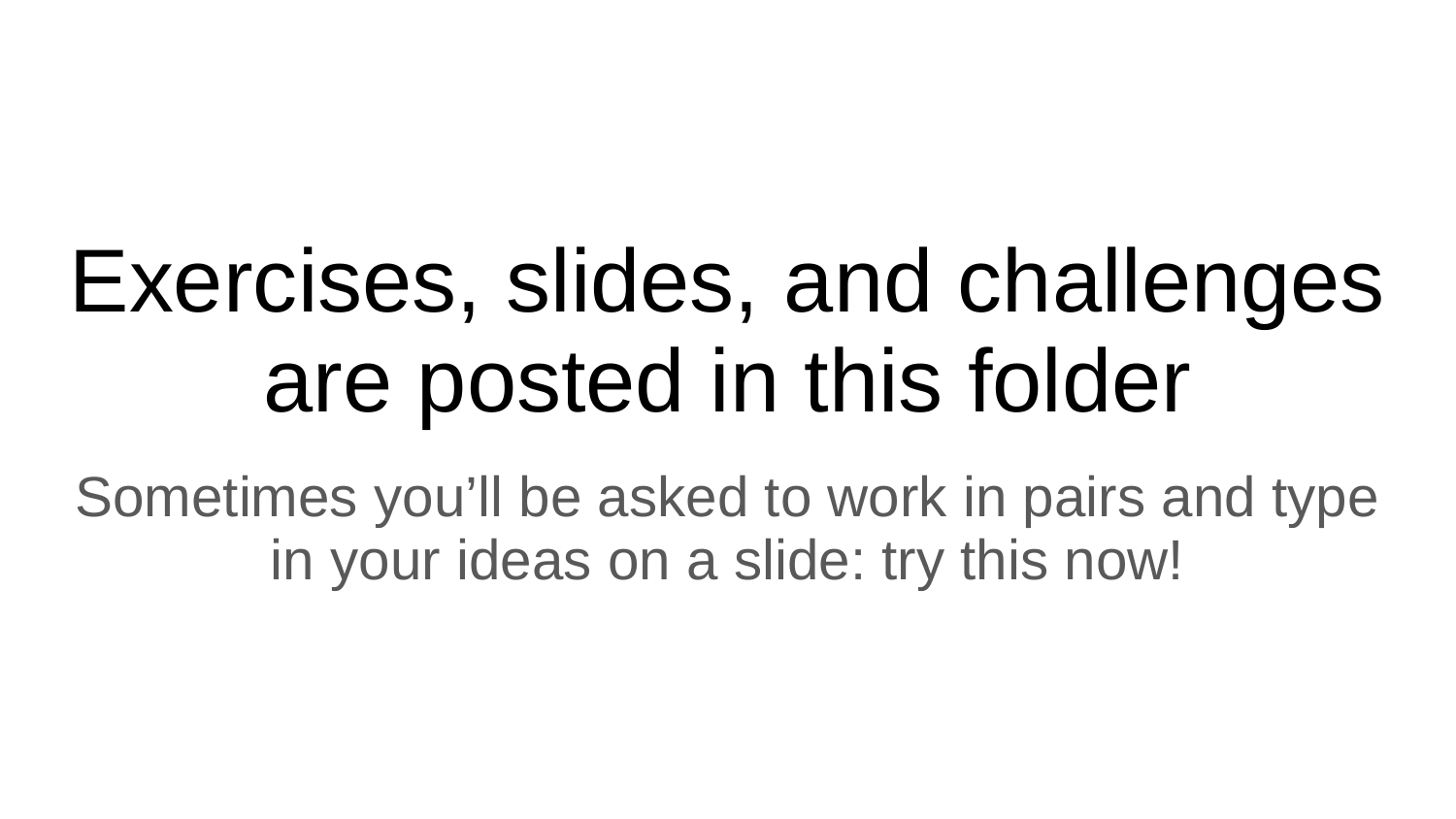

# Exercises, slides, and challenges are posted in this folder
Sometimes you’ll be asked to work in pairs and type in your ideas on a slide: try this now!